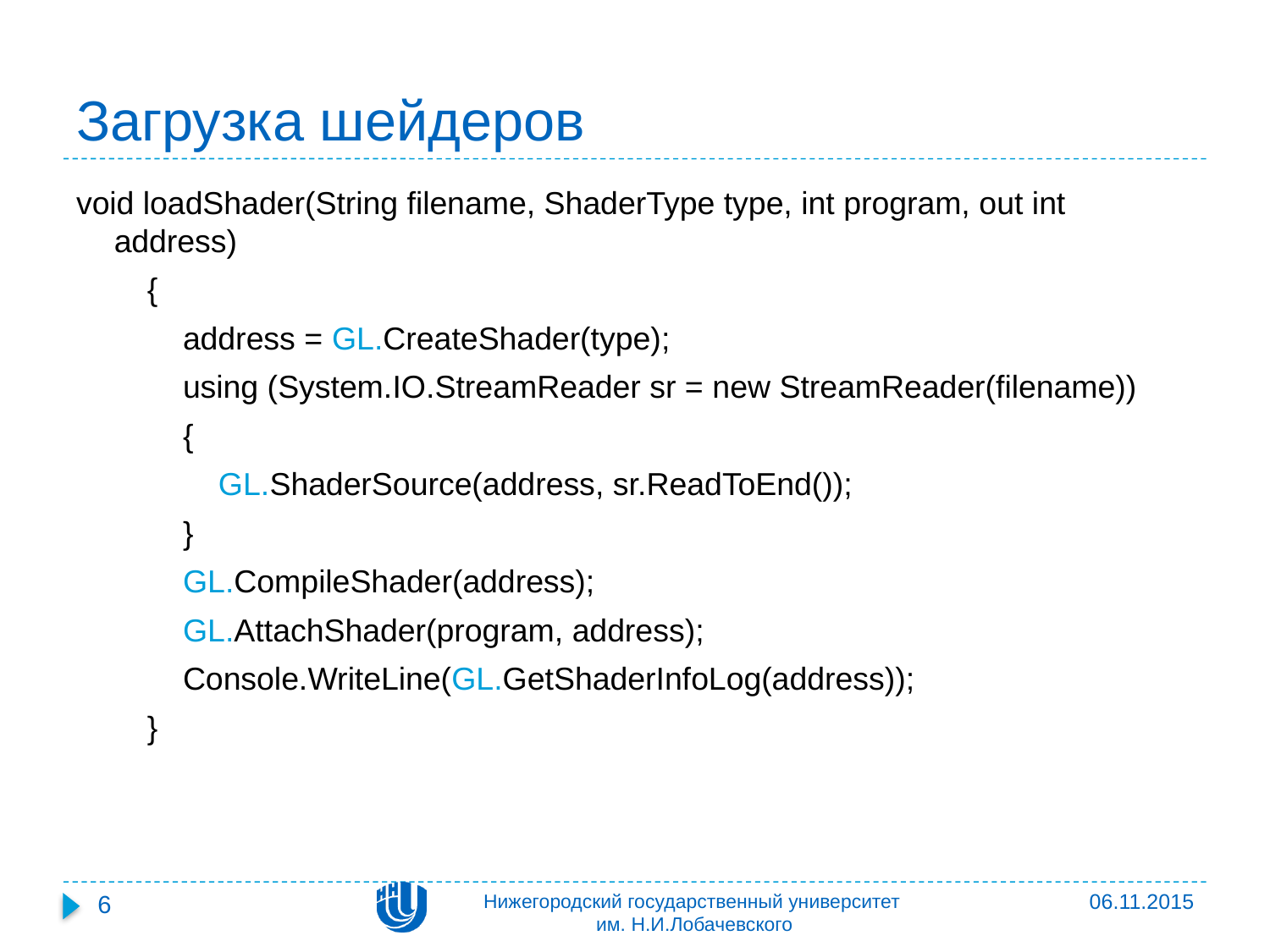

# Загрузка шейдеров
void loadShader(String filename, ShaderType type, int program, out int address)
        {
            address = GL.CreateShader(type);
            using (System.IO.StreamReader sr = new StreamReader(filename))
            {
                GL.ShaderSource(address, sr.ReadToEnd());
            }
            GL.CompileShader(address);
            GL.AttachShader(program, address);
            Console.WriteLine(GL.GetShaderInfoLog(address));
        }
6
Нижегородский государственный университет
им. Н.И.Лобачевского

06.11.2015